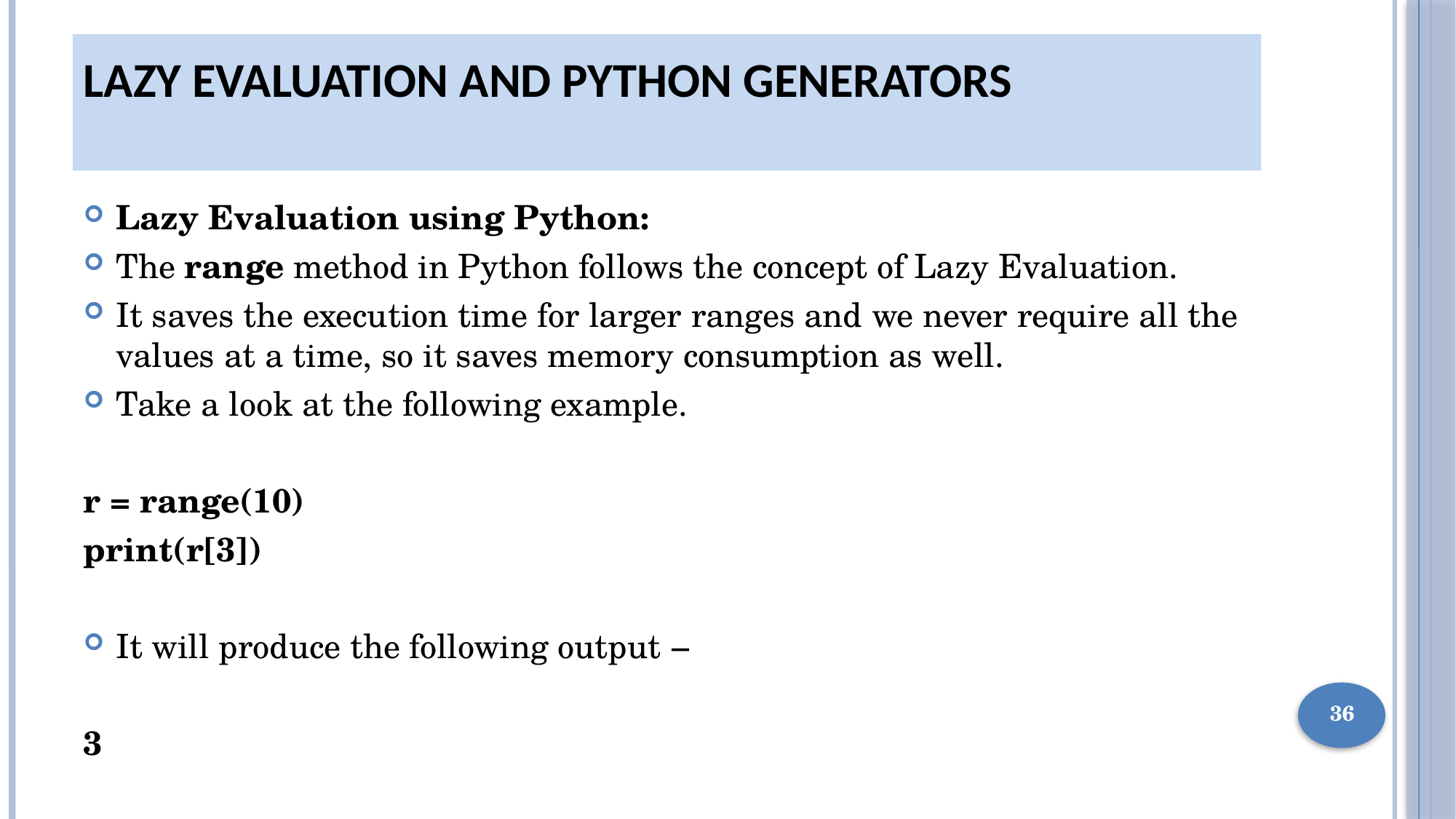

Lazy Evaluation and Python Generators
Lazy Evaluation using Python:
The range method in Python follows the concept of Lazy Evaluation.
It saves the execution time for larger ranges and we never require all the values at a time, so it saves memory consumption as well.
Take a look at the following example.

r = range(10)
print(r[3])

It will produce the following output −

3
36